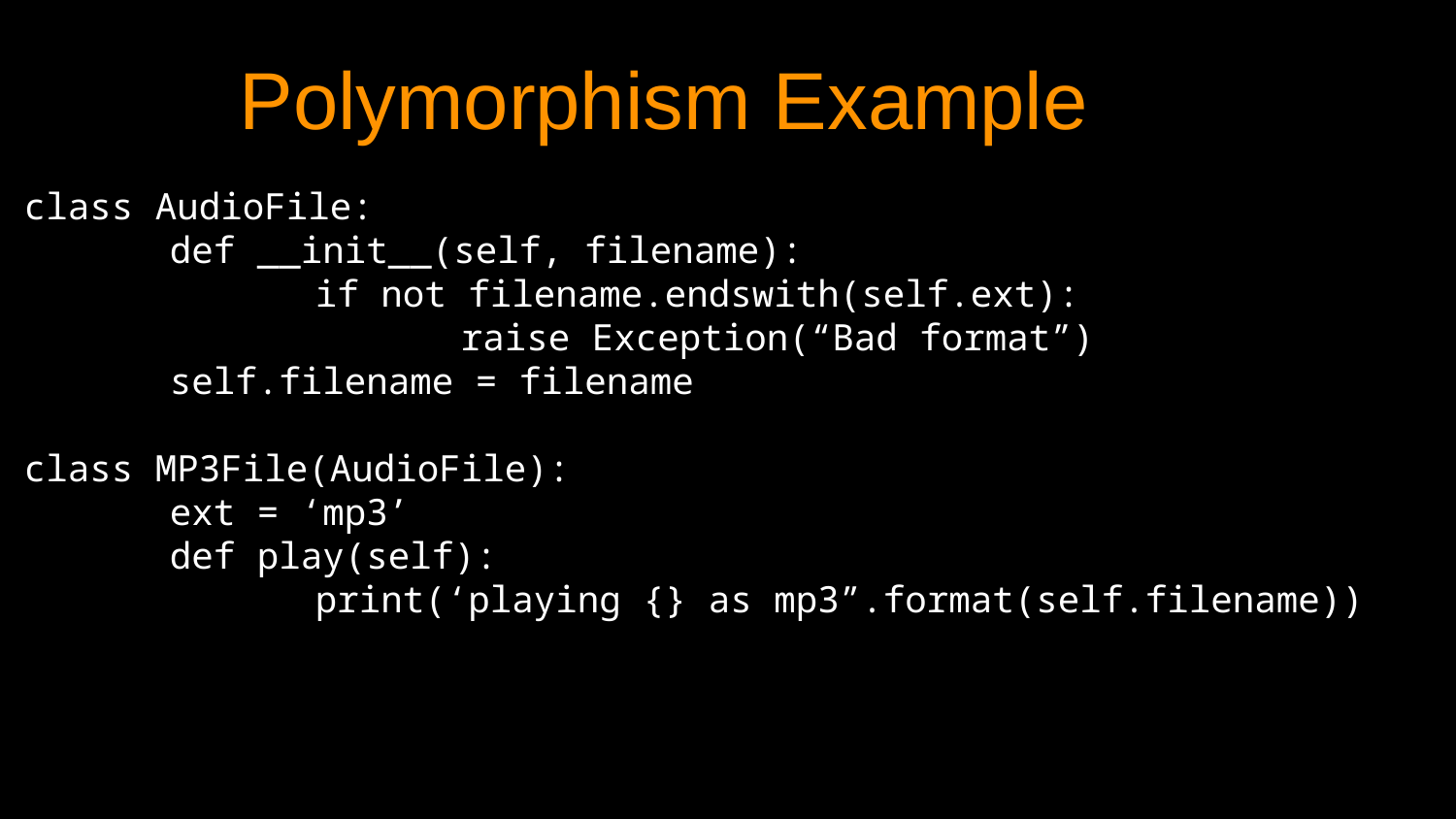

class AudioFile:
	def __init__(self, filename):
		if not filename.endswith(self.ext):
			raise Exception(“Bad format”)
	self.filename = filename

class MP3File(AudioFile):
	ext = ‘mp3’
	def play(self):
		print(‘playing {} as mp3”.format(self.filename))
# Polymorphism Example